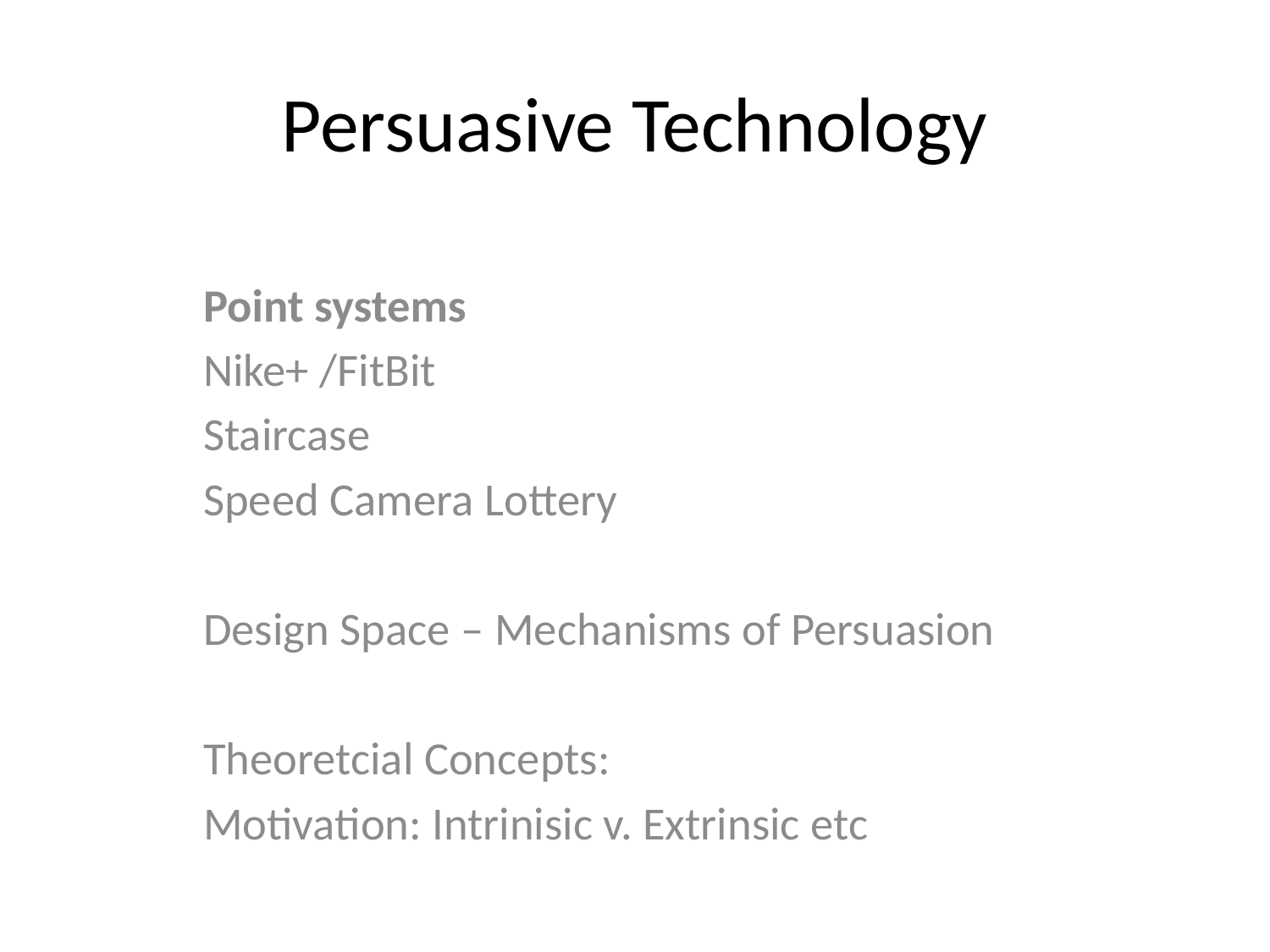

# Persuasive Technology

Point systems
Nike+ /FitBit
Staircase
Speed Camera Lottery

Design Space – Mechanisms of Persuasion

Theoretcial Concepts:
Motivation: Intrinisic v. Extrinsic etc